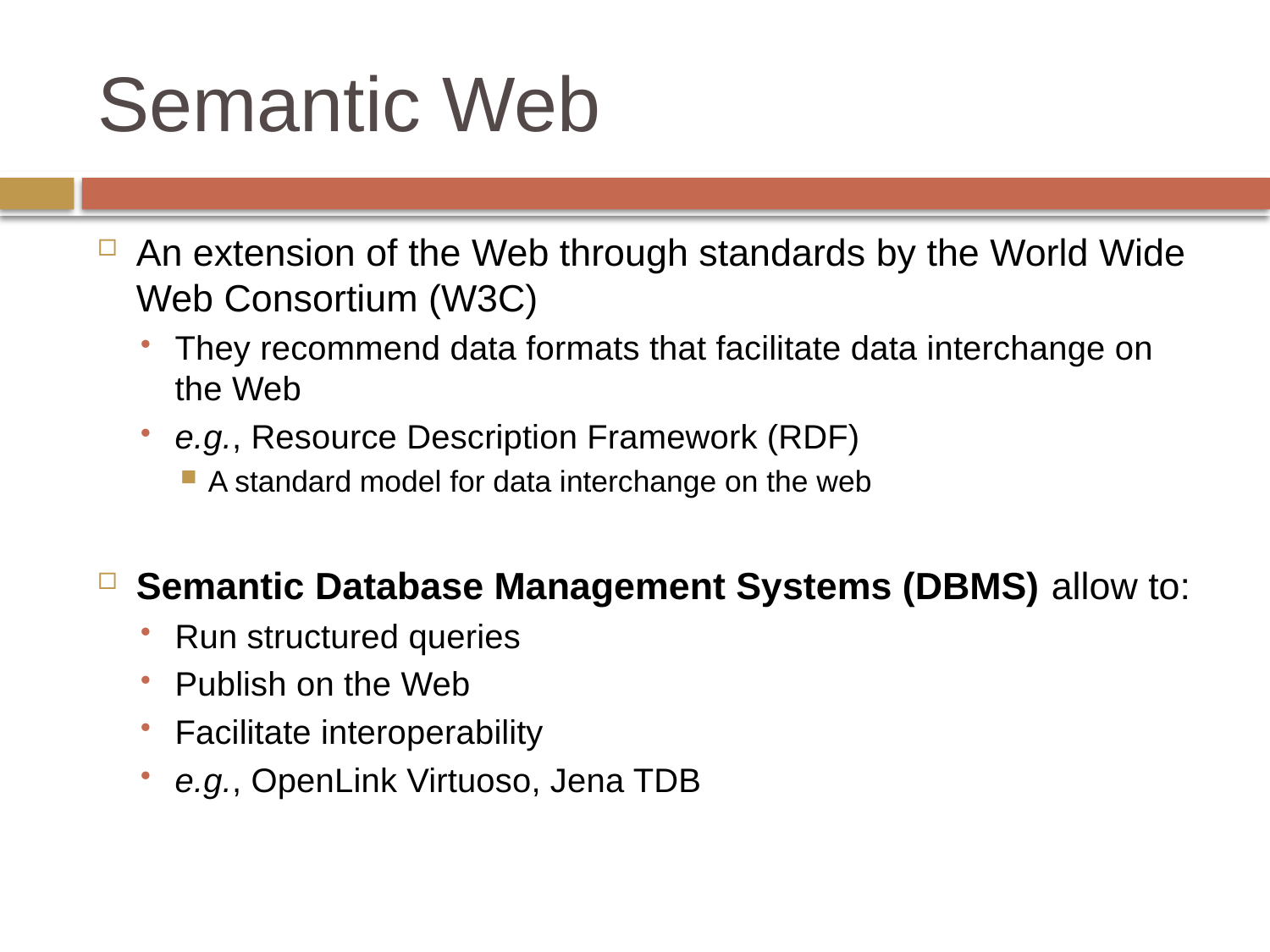

# Semantic Web
An extension of the Web through standards by the World Wide Web Consortium (W3C)
They recommend data formats that facilitate data interchange on the Web
e.g., Resource Description Framework (RDF)
A standard model for data interchange on the web

Semantic Database Management Systems (DBMS) allow to:
Run structured queries
Publish on the Web
Facilitate interoperability
e.g., OpenLink Virtuoso, Jena TDB